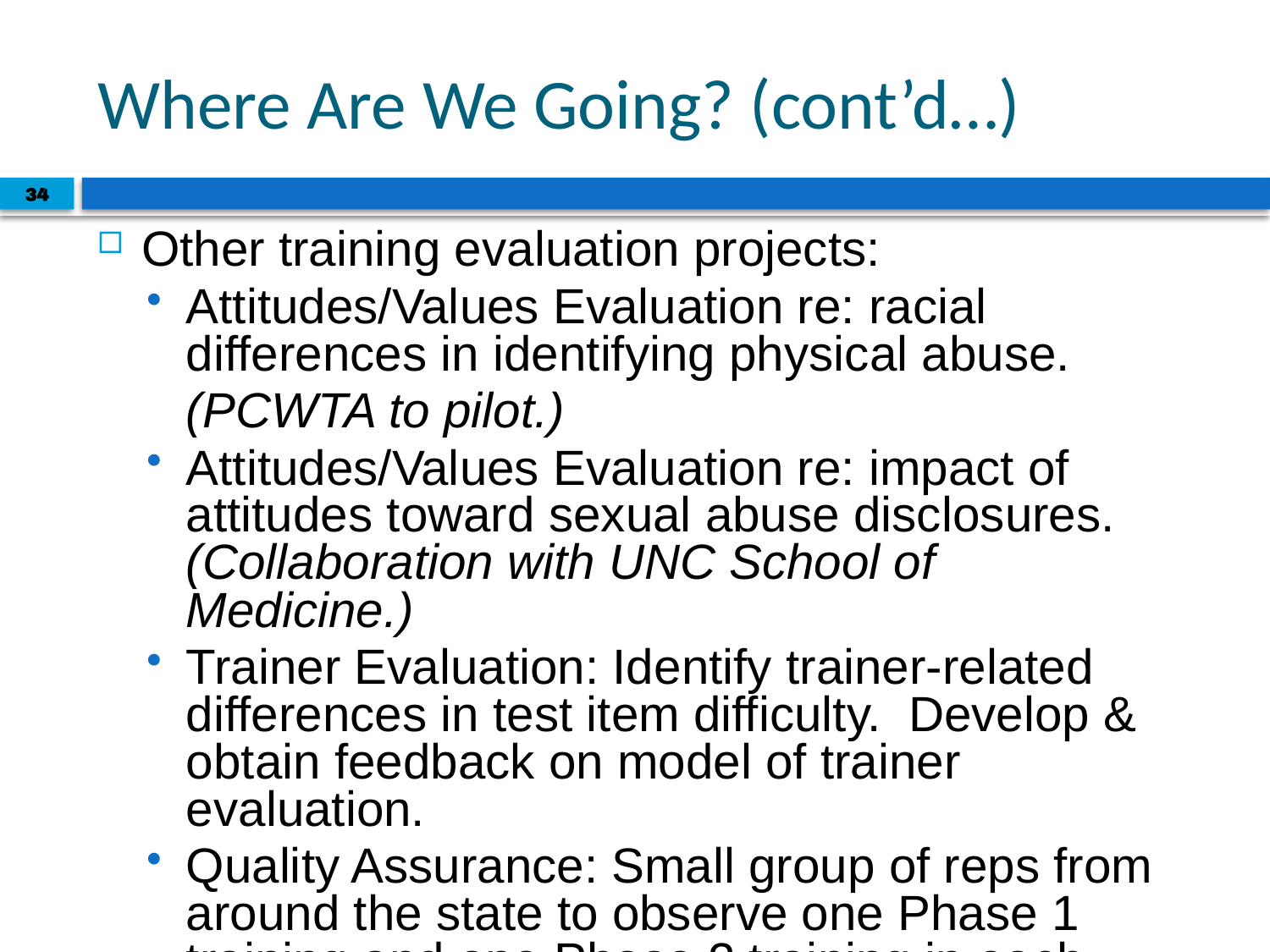

# Where Are We Going? (cont’d…)
34
Other training evaluation projects:
Attitudes/Values Evaluation re: racial differences in identifying physical abuse.
	(PCWTA to pilot.)
Attitudes/Values Evaluation re: impact of attitudes toward sexual abuse disclosures. (Collaboration with UNC School of Medicine.)
Trainer Evaluation: Identify trainer-related differences in test item difficulty.  Develop & obtain feedback on model of trainer evaluation.
Quality Assurance: Small group of reps from around the state to observe one Phase 1 training and one Phase 2 training in each region.